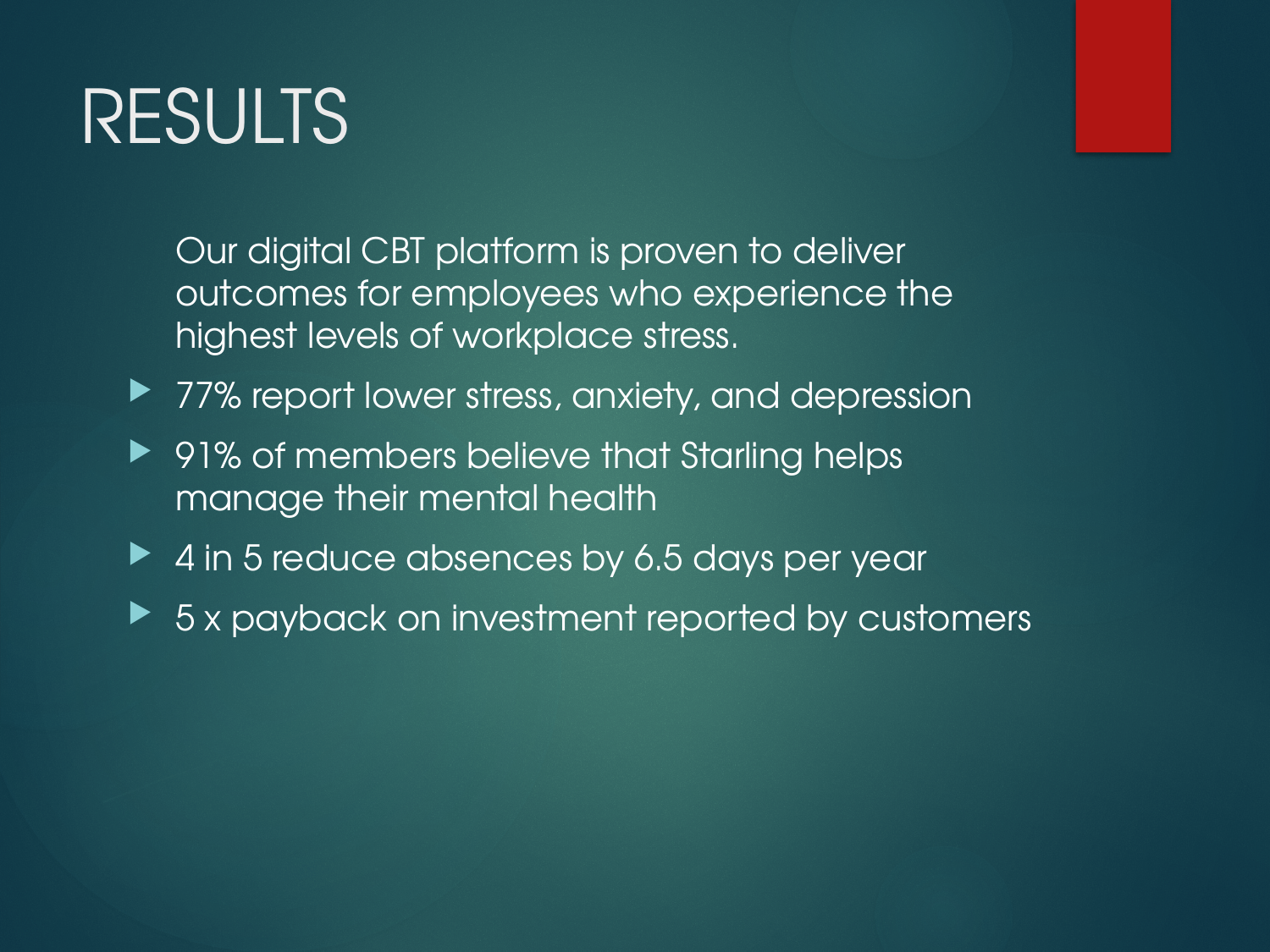

# RESULTS
Our digital CBT platform is proven to deliver outcomes for employees who experience the highest levels of workplace stress.
77% report lower stress, anxiety, and depression
91% of members believe that Starling helps manage their mental health
4 in 5 reduce absences by 6.5 days per year
5 x payback on investment reported by customers